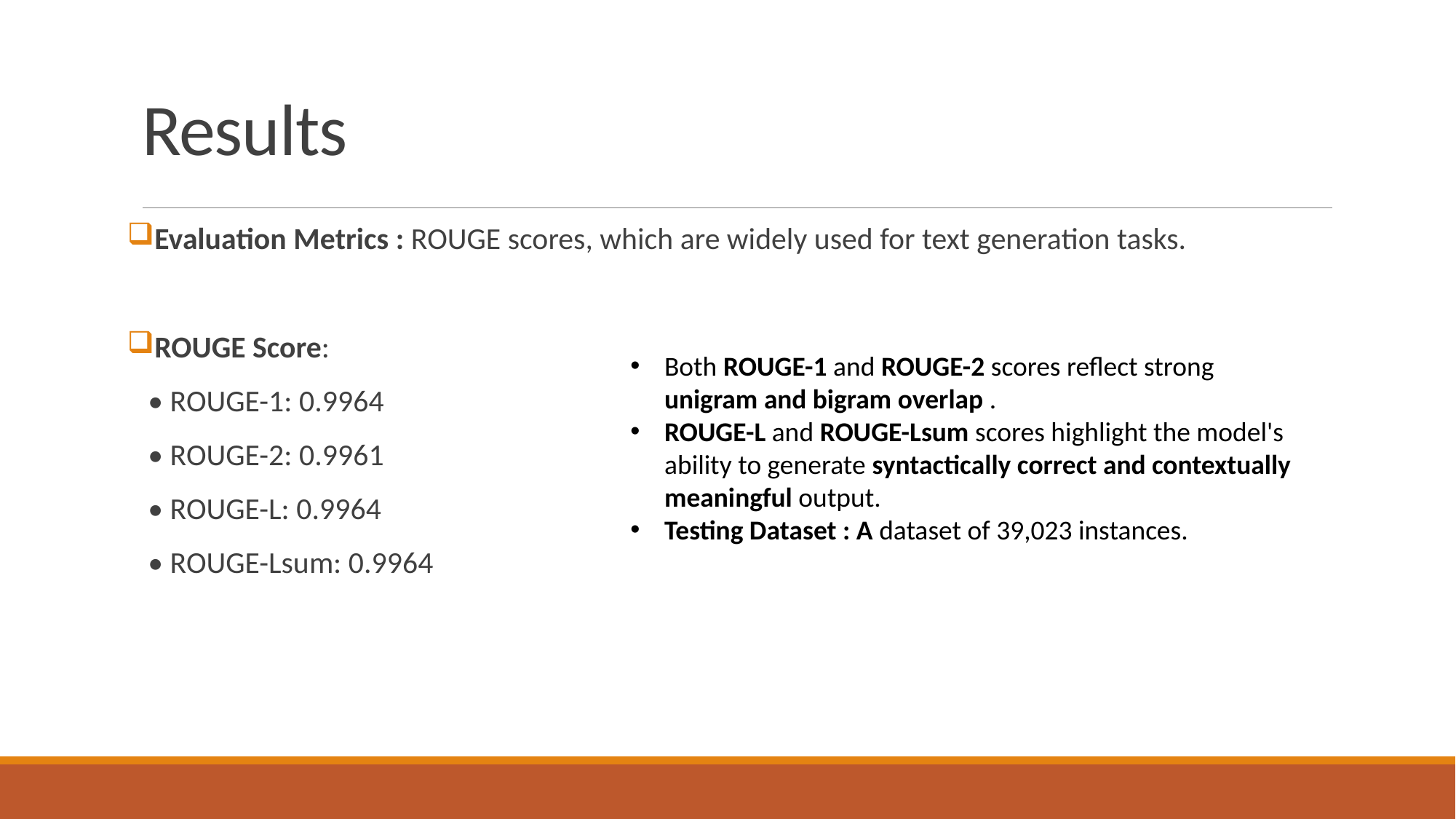

# Results
Evaluation Metrics : ROUGE scores, which are widely used for text generation tasks.

ROUGE Score:
   • ROUGE-1: 0.9964
   • ROUGE-2: 0.9961
   • ROUGE-L: 0.9964
   • ROUGE-Lsum: 0.9964
Both ROUGE-1 and ROUGE-2 scores reflect strong unigram and bigram overlap .
ROUGE-L and ROUGE-Lsum scores highlight the model's ability to generate syntactically correct and contextually meaningful output.
Testing Dataset : A dataset of 39,023 instances.